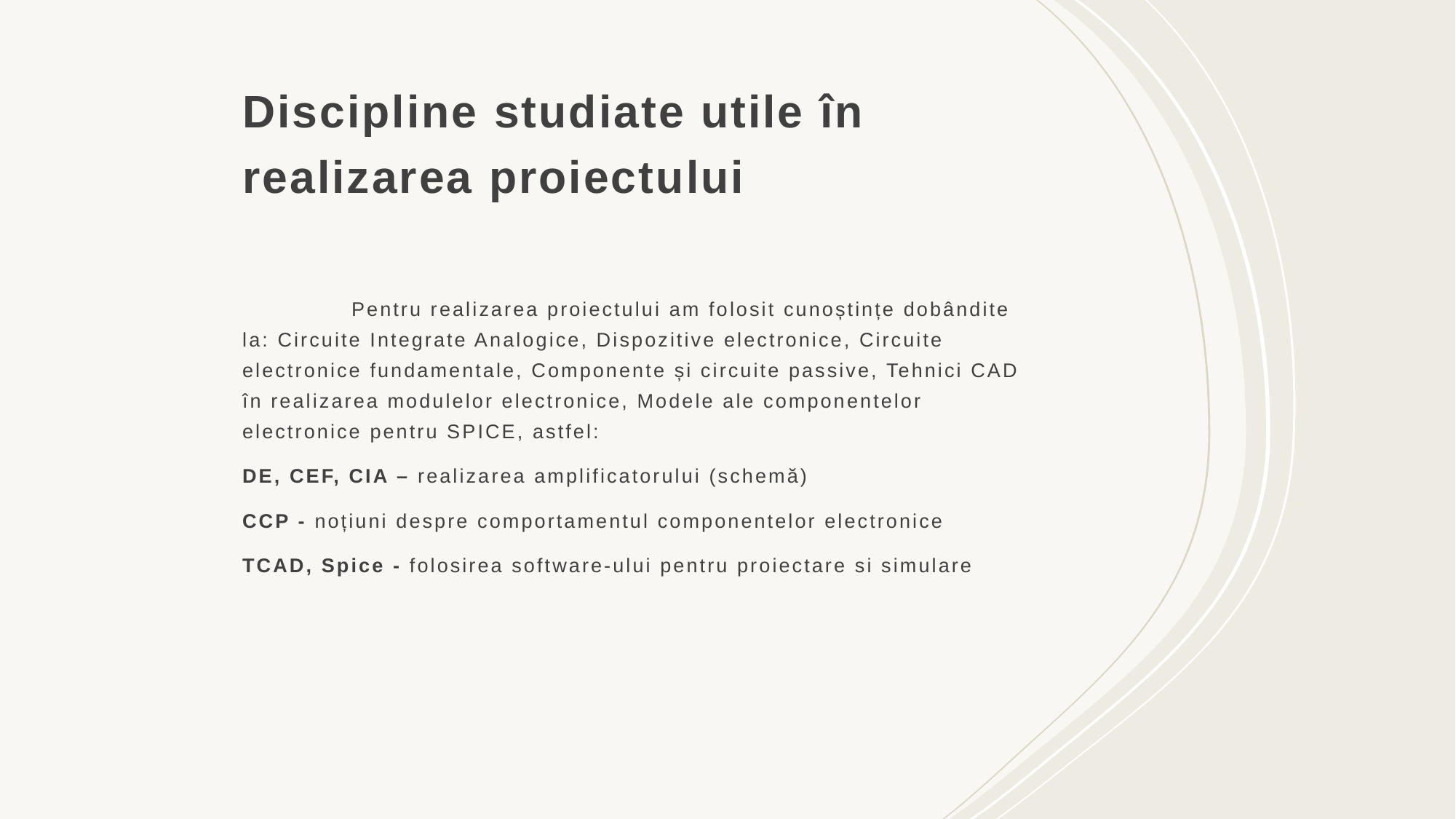

# Discipline studiate utile în realizarea proiectului
	Pentru realizarea proiectului am folosit cunoștințe dobândite la: Circuite Integrate Analogice, Dispozitive electronice, Circuite electronice fundamentale, Componente și circuite passive, Tehnici CAD în realizarea modulelor electronice, Modele ale componentelor electronice pentru SPICE, astfel:
DE, CEF, CIA – realizarea amplificatorului (schemă)
CCP - noțiuni despre comportamentul componentelor electronice
TCAD, Spice - folosirea software-ului pentru proiectare si simulare